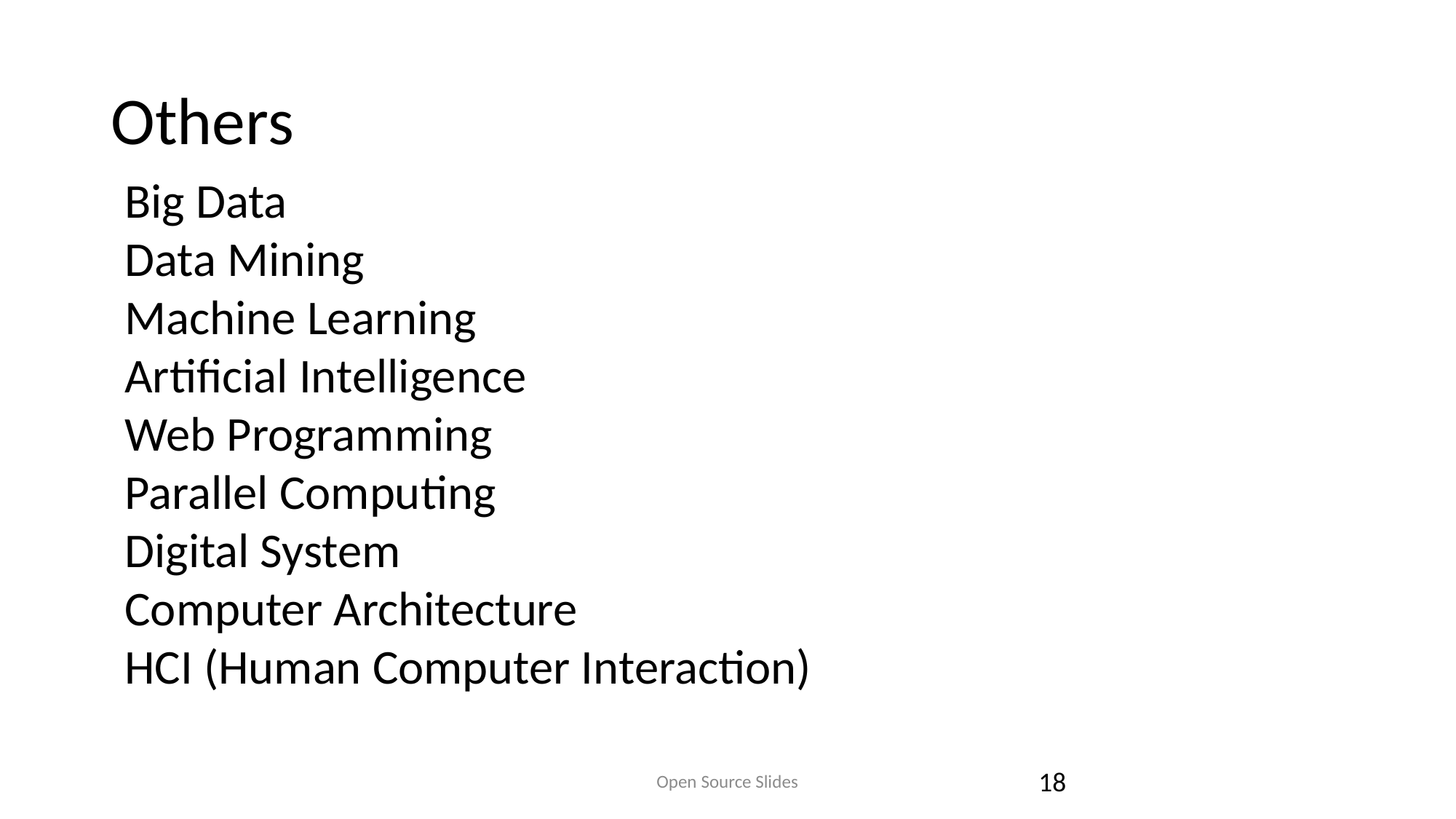

# Others
Big Data
Data Mining
Machine Learning
Artificial Intelligence
Web Programming
Parallel Computing
Digital System
Computer Architecture
HCI (Human Computer Interaction)
Open Source Slides
18